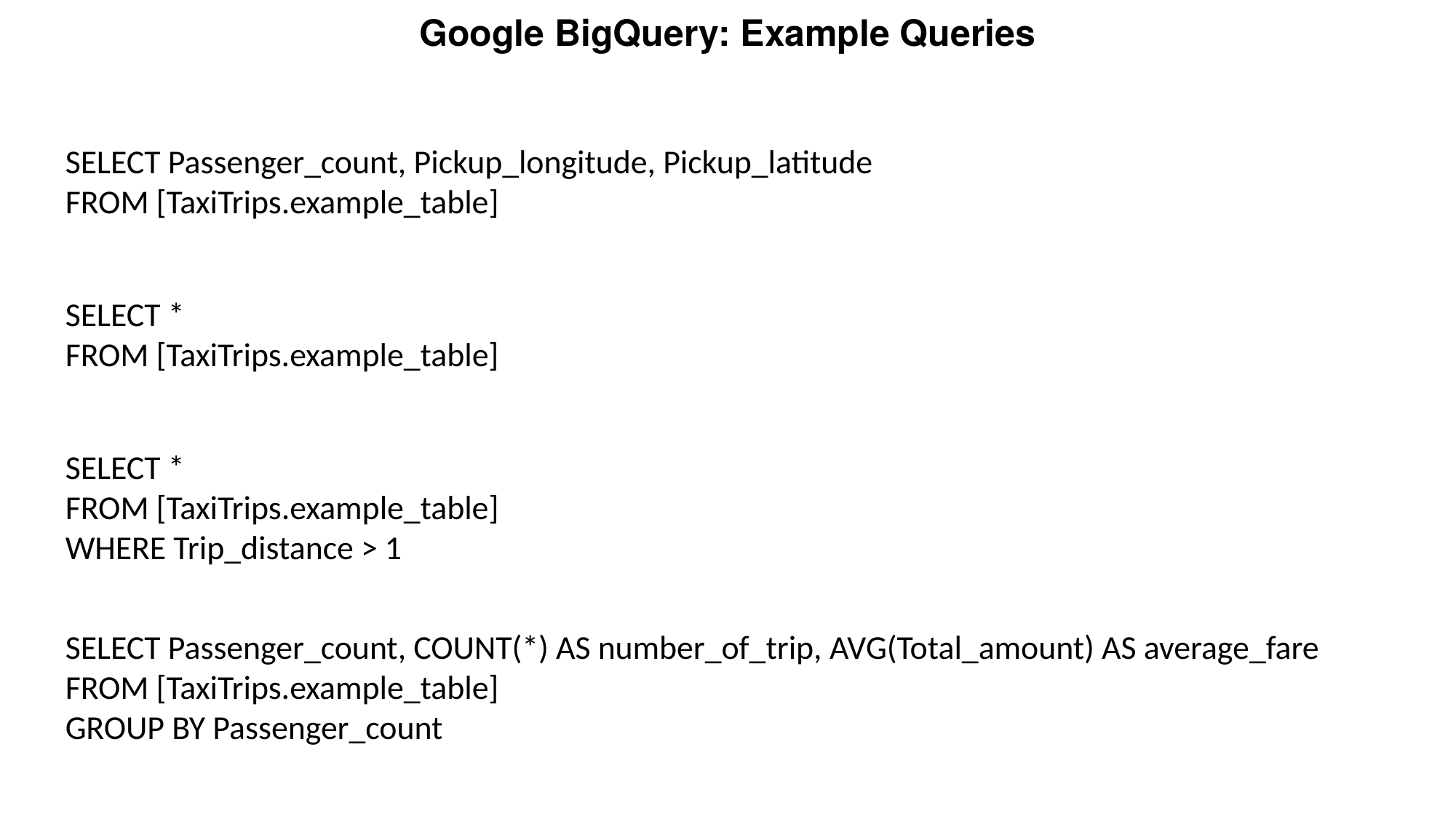

Google BigQuery: Example Queries
SELECT Passenger_count, Pickup_longitude, Pickup_latitude
FROM [TaxiTrips.example_table]

SELECT *
FROM [TaxiTrips.example_table]
SELECT *
FROM [TaxiTrips.example_table]
WHERE Trip_distance > 1
SELECT Passenger_count, COUNT(*) AS number_of_trip, AVG(Total_amount) AS average_fare
FROM [TaxiTrips.example_table]
GROUP BY Passenger_count